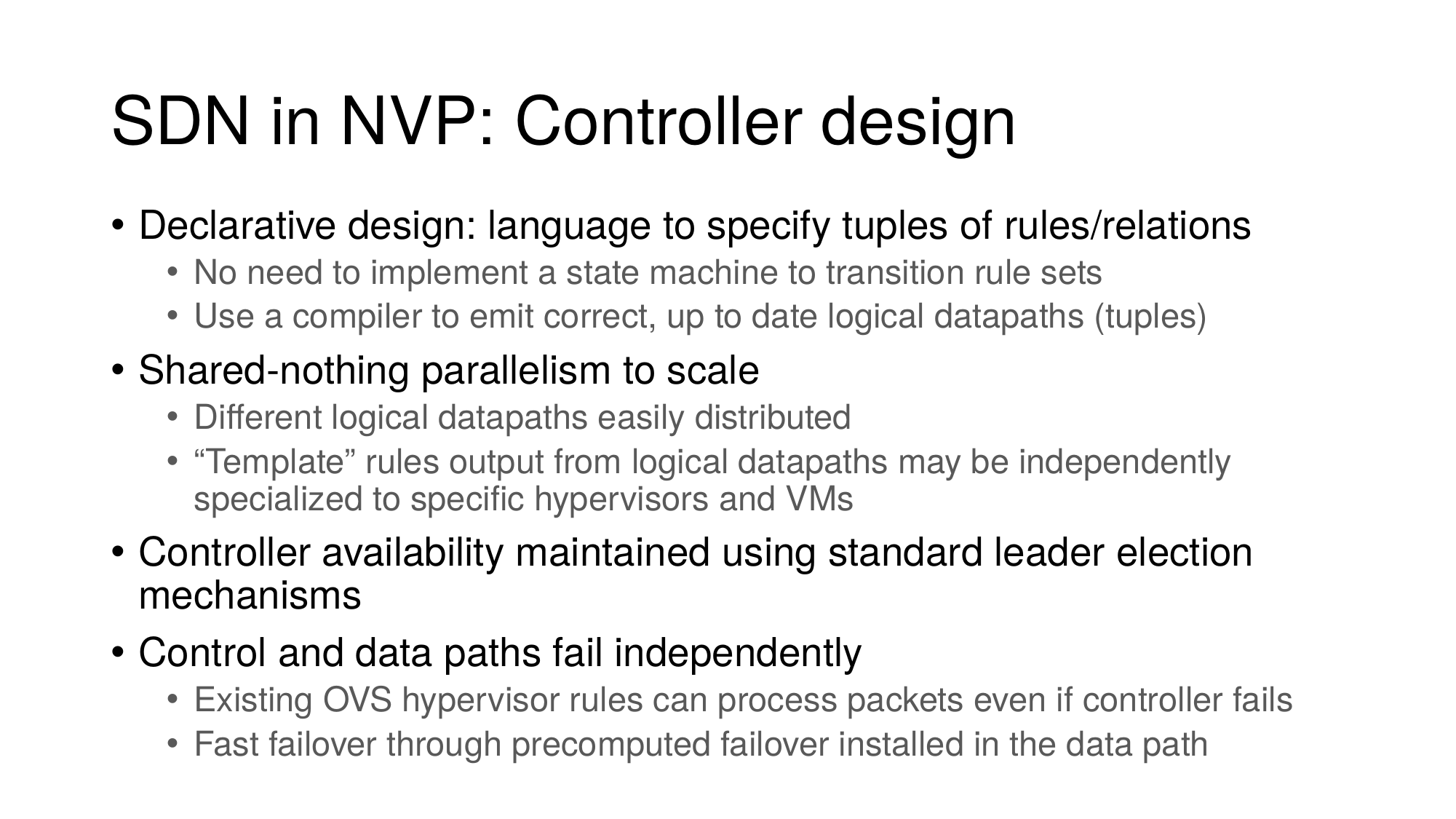

# SDN in NVP: Controller design
Declarative design: language to specify tuples of rules/relations
No need to implement a state machine to transition rule sets
Use a compiler to emit correct, up to date logical datapaths (tuples)
Shared-nothing parallelism to scale
Different logical datapaths easily distributed
“Template” rules output from logical datapaths may be independently specialized to specific hypervisors and VMs
Controller availability maintained using standard leader election mechanisms
Control and data paths fail independently
Existing OVS hypervisor rules can process packets even if controller fails
Fast failover through precomputed failover installed in the data path